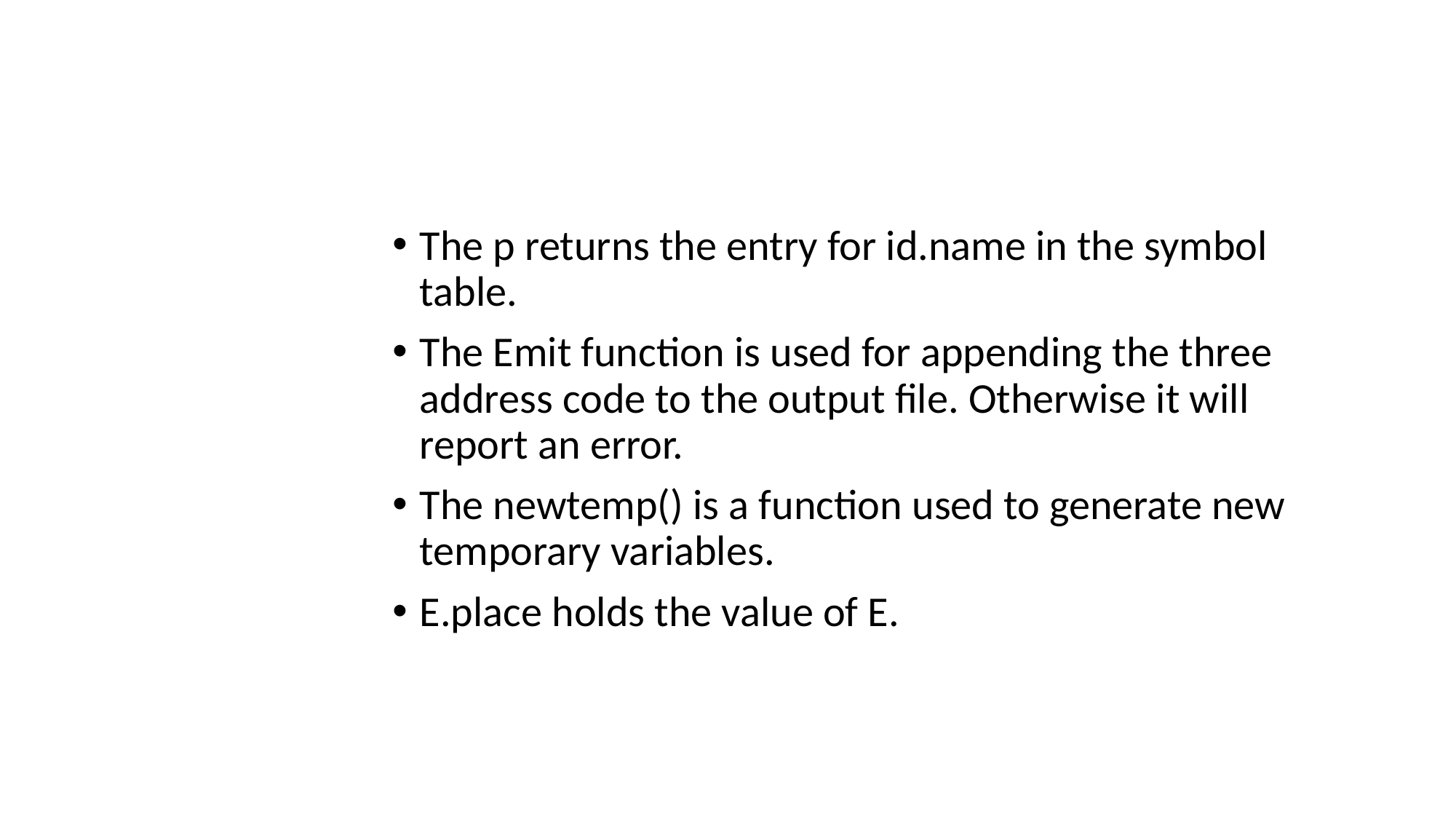

The p returns the entry for id.name in the symbol table.
The Emit function is used for appending the three address code to the output file. Otherwise it will report an error.
The newtemp() is a function used to generate new temporary variables.
E.place holds the value of E.